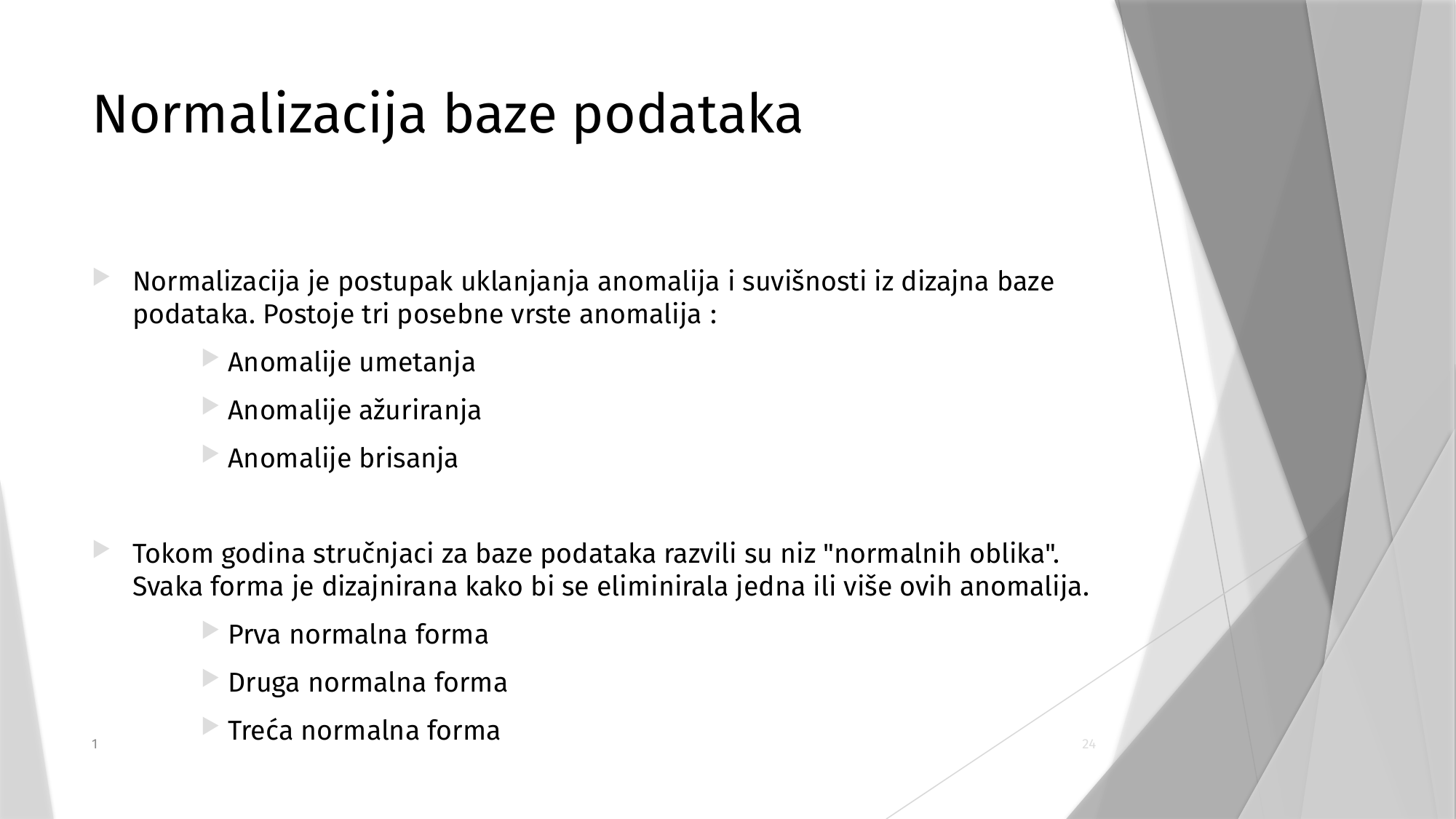

# Normalizacija baze podataka
Normalizacija je postupak uklanjanja anomalija i suvišnosti iz dizajna baze podataka. Postoje tri posebne vrste anomalija :
Anomalije umetanja
Anomalije ažuriranja
Anomalije brisanja

Tokom godina stručnjaci za baze podataka razvili su niz "normalnih oblika". Svaka forma je dizajnirana kako bi se eliminirala jedna ili više ovih anomalija.
Prva normalna forma
Druga normalna forma
Treća normalna forma
1
24